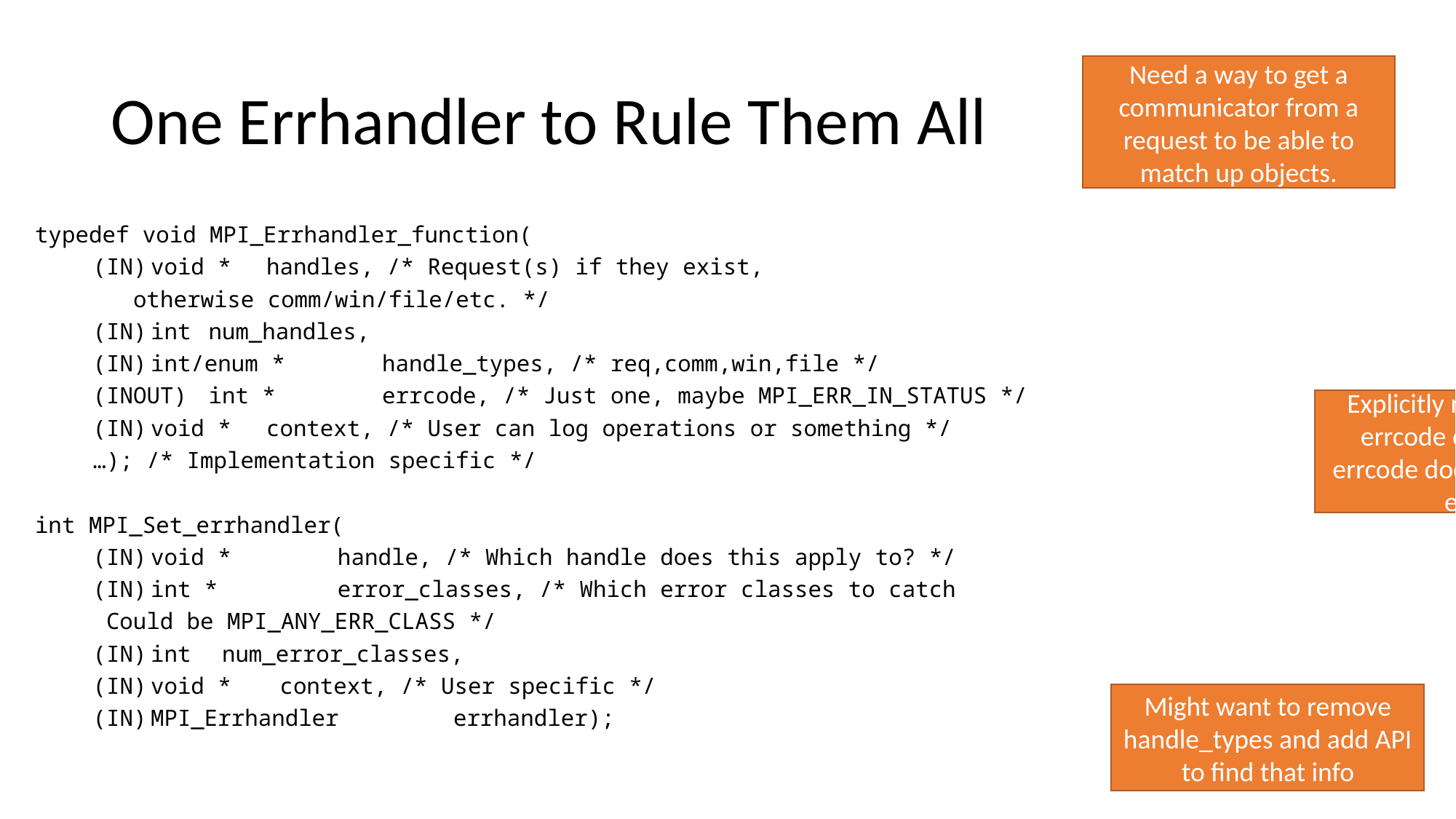

# One Errhandler to Rule Them All
Need a way to get a communicator from a request to be able to match up objects.
typedef void MPI_Errhandler_function(
	(IN)		void *			handles, /* Request(s) if they exist,
							   otherwise comm/win/file/etc. */
	(IN)		int			num_handles,
	(IN)		int/enum *		handle_types, /* req,comm,win,file */
	(INOUT)		int *			errcode, /* Just one, maybe MPI_ERR_IN_STATUS */
	(IN)		void *			context, /* User can log operations or something */
						…); /* Implementation specific */

int MPI_Set_errhandler(
	(IN)		void *		 	 handle, /* Which handle does this apply to? */
	(IN)		int *		 	 error_classes, /* Which error classes to catch
								 Could be MPI_ANY_ERR_CLASS */
	(IN)		int			 num_error_classes,
	(IN)		void *			 context, /* User specific */
	(IN)		MPI_Errhandler	 	 errhandler);
Explicitly mention that if the errcode changes, the new errcode does not trigger a new errhandler
Might want to remove handle_types and add API to find that info